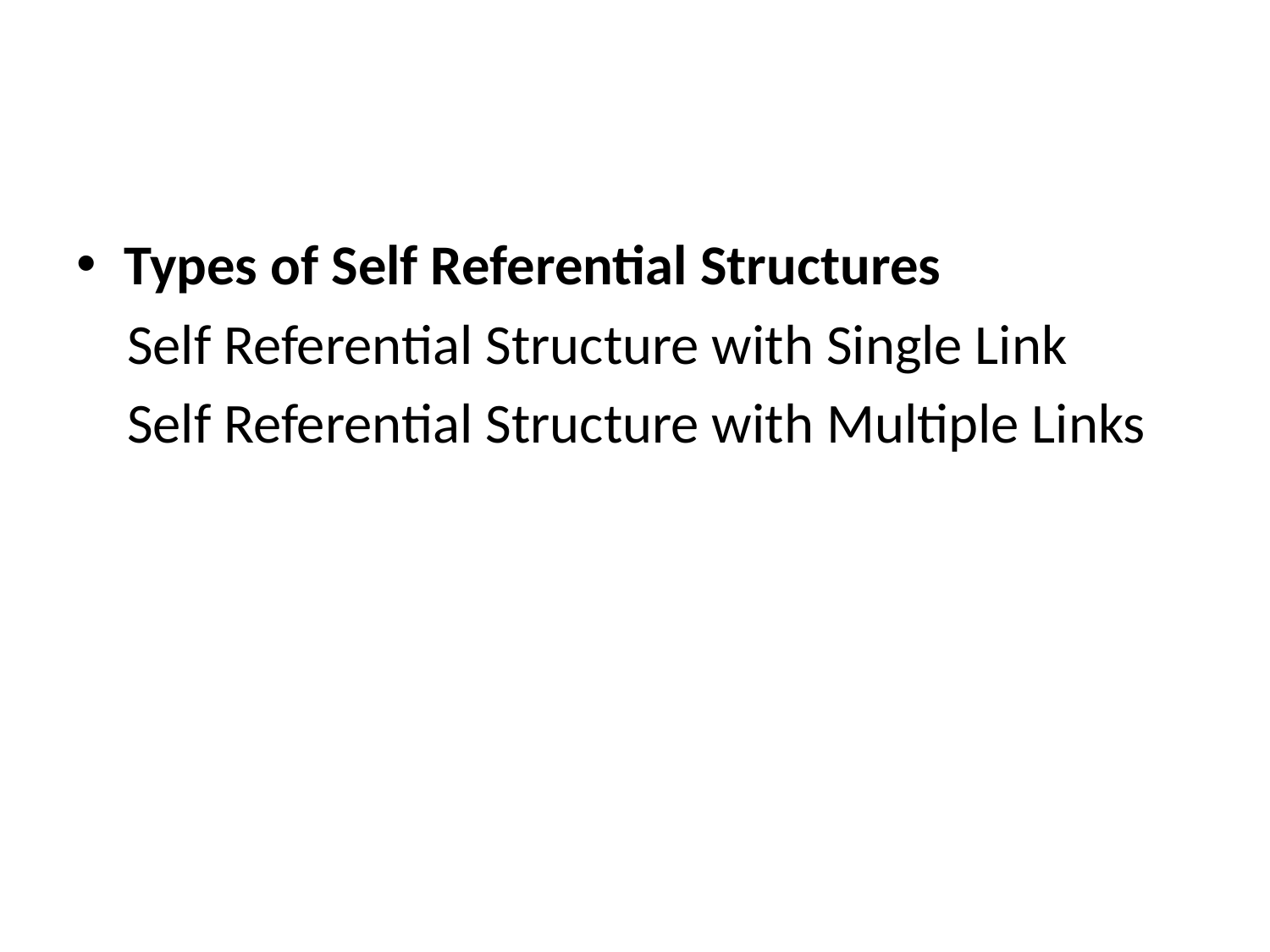

#
Types of Self Referential Structures
    Self Referential Structure with Single Link
    Self Referential Structure with Multiple Links